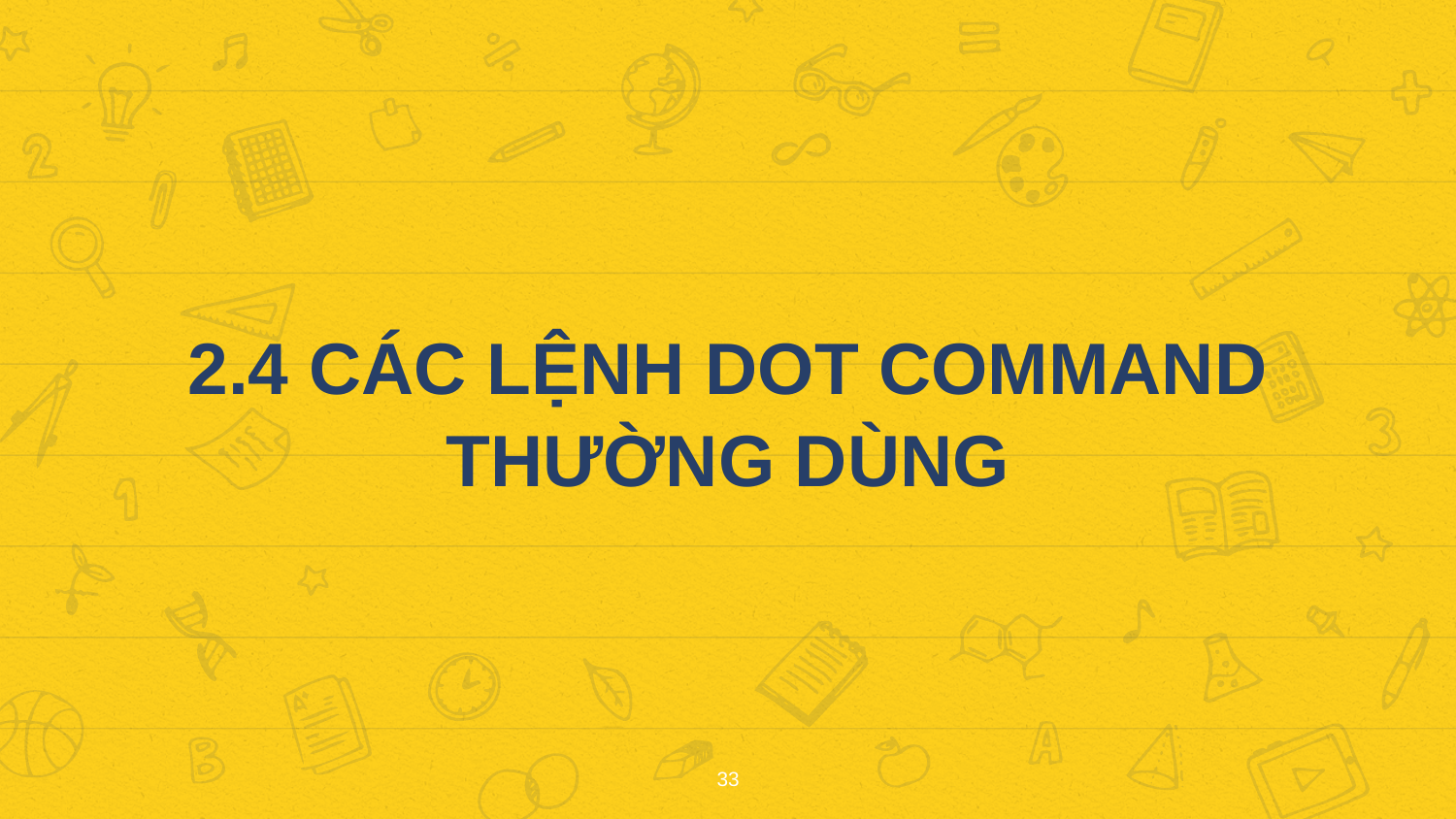

2.4 CÁC LỆNH DOT COMMAND
THƯỜNG DÙNG
33